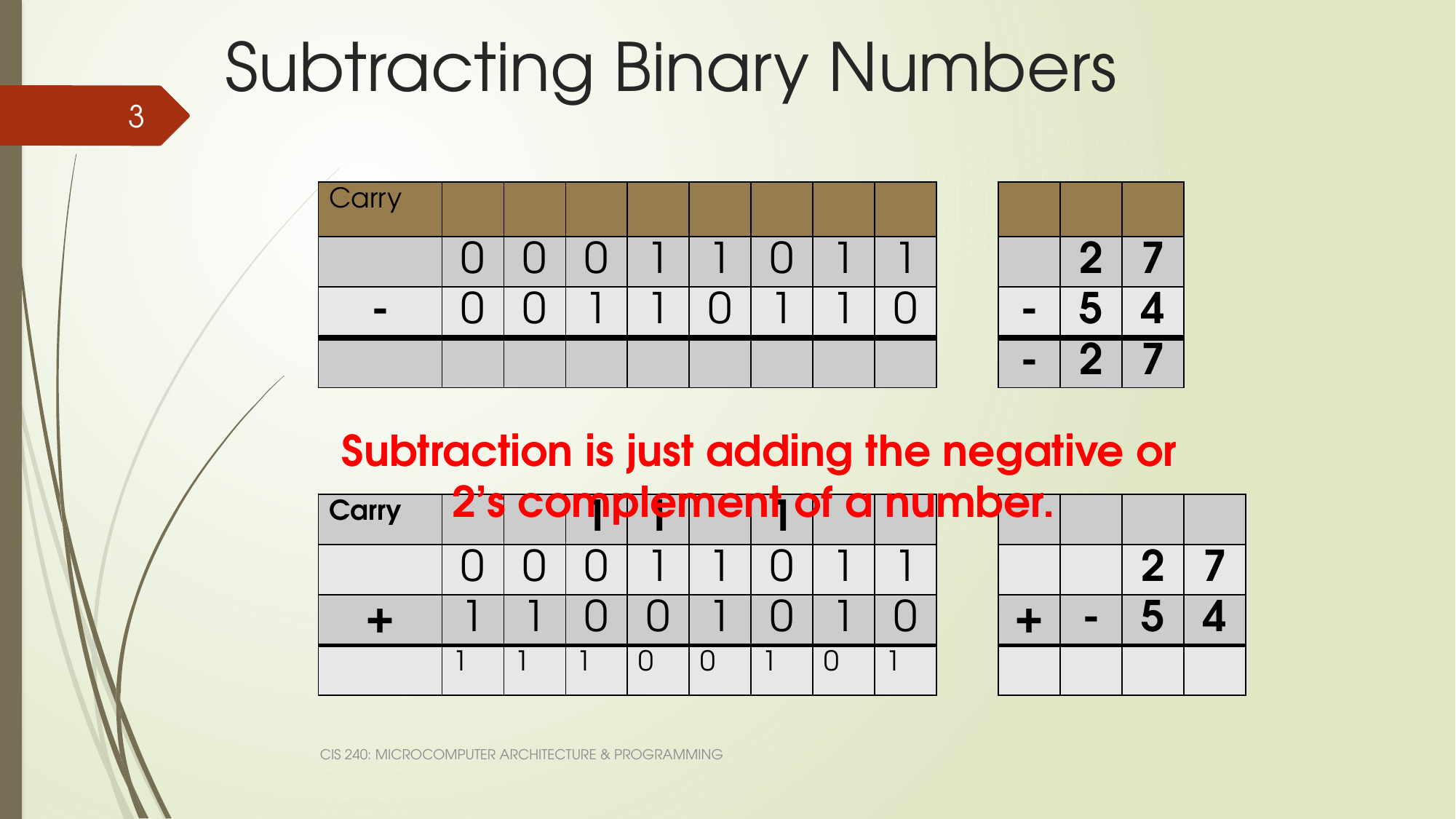

# Subtracting Binary Numbers
3
| Carry |  |  |  |  |  |  |  |  |  |  |  |  |  |
| --- | --- | --- | --- | --- | --- | --- | --- | --- | --- | --- | --- | --- | --- |
|  | 0 | 0 | 0 | 1 | 1 | 0 | 1 | 1 |  |  | 2 | 7 |  |
| - | 0 | 0 | 1 | 1 | 0 | 1 | 1 | 0 |  | - | 5 | 4 |  |
|  |  |  |  |  |  |  |  |  |  | - | 2 | 7 |  |
|  |  |  |  |  |  |  |  |  |  |  |  |  |  |
| Carry |  |  | 1 | 1 |  | 1 |  |  |  |  |  |  |  |
|  | 0 | 0 | 0 | 1 | 1 | 0 | 1 | 1 |  |  |  | 2 | 7 |
| + | 1 | 1 | 0 | 0 | 1 | 0 | 1 | 0 |  | + | - | 5 | 4 |
|  | 1 | 1 | 1 | 0 | 0 | 1 | 0 | 1 |  |  |  |  |  |
Subtraction is just adding the negative or 2’s complement of a number.
CIS 240: MICROCOMPUTER ARCHITECTURE & PROGRAMMING